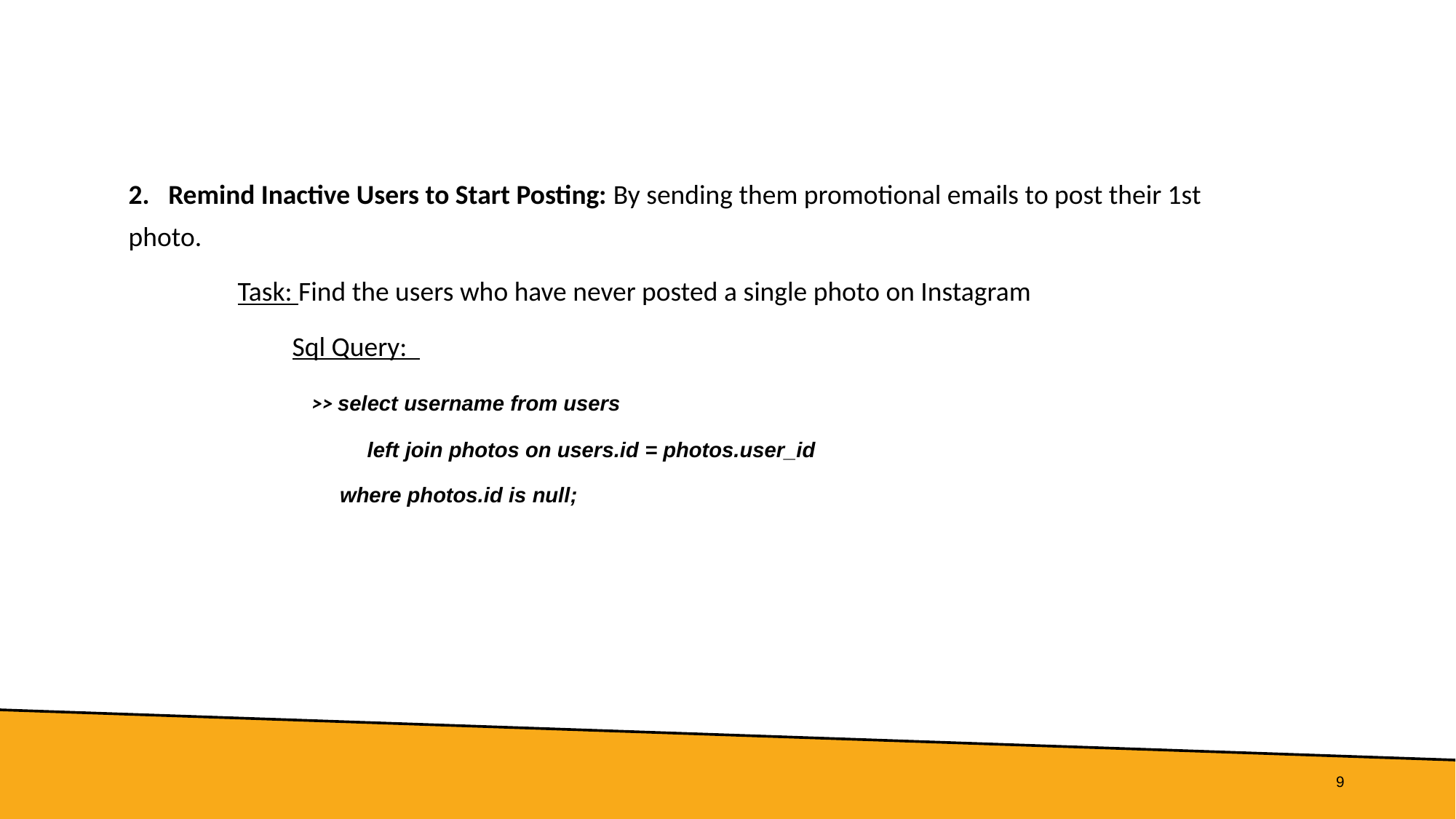

2.   Remind Inactive Users to Start Posting: By sending them promotional emails to post their 1st                  photo.
Task: Find the users who have never posted a single photo on Instagram
	Sql Query:
	            >> select username from users
                 left join photos on users.id = photos.user_id
                 where photos.id is null;

9